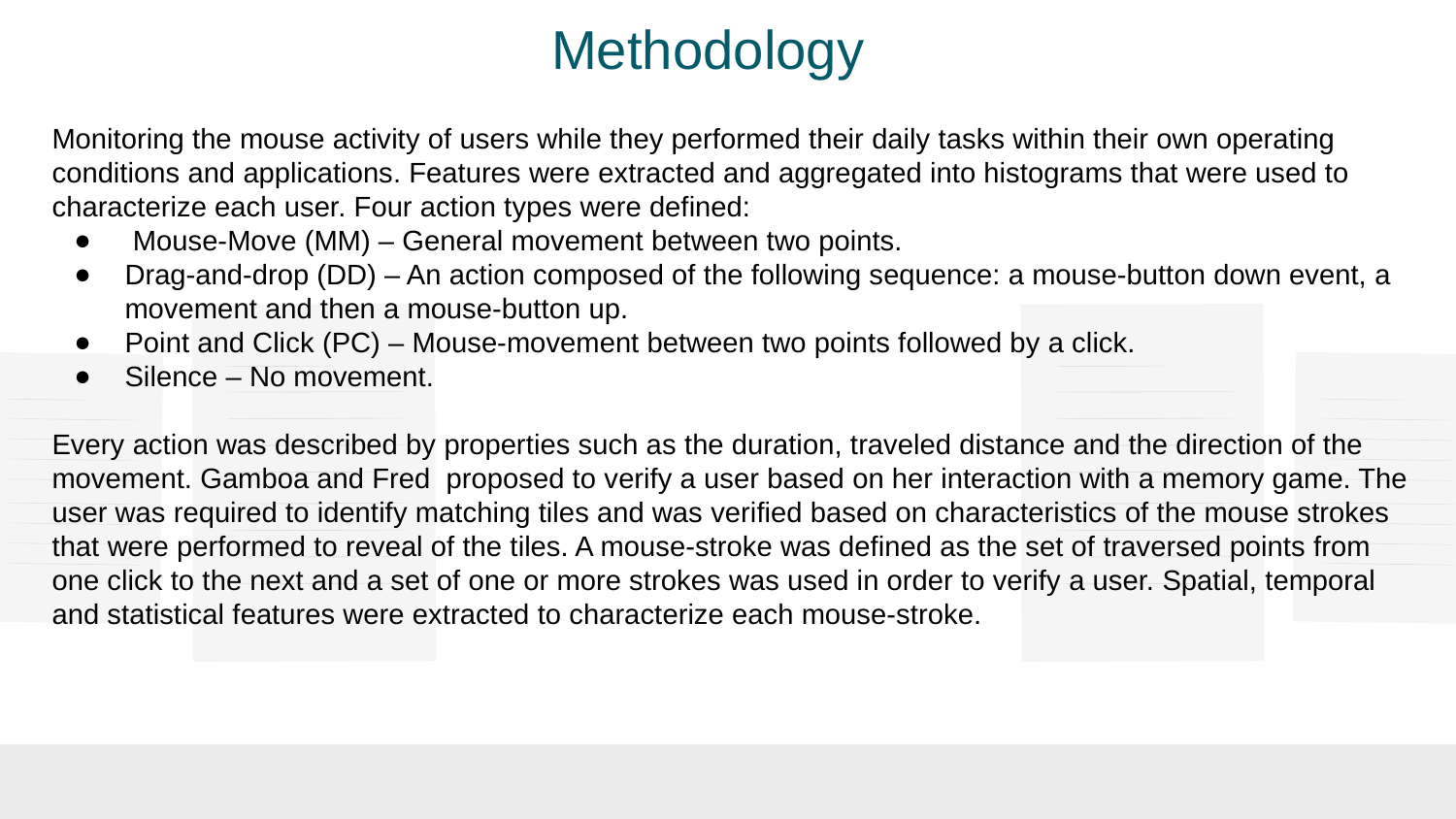

Methodology
Monitoring the mouse activity of users while they performed their daily tasks within their own operating conditions and applications. Features were extracted and aggregated into histograms that were used to characterize each user. Four action types were defined:
 Mouse-Move (MM) – General movement between two points.
Drag-and-drop (DD) – An action composed of the following sequence: a mouse-button down event, a movement and then a mouse-button up.
Point and Click (PC) – Mouse-movement between two points followed by a click.
Silence – No movement.

Every action was described by properties such as the duration, traveled distance and the direction of the movement. Gamboa and Fred  proposed to verify a user based on her interaction with a memory game. The user was required to identify matching tiles and was verified based on characteristics of the mouse strokes that were performed to reveal of the tiles. A mouse-stroke was defined as the set of traversed points from one click to the next and a set of one or more strokes was used in order to verify a user. Spatial, temporal and statistical features were extracted to characterize each mouse-stroke.